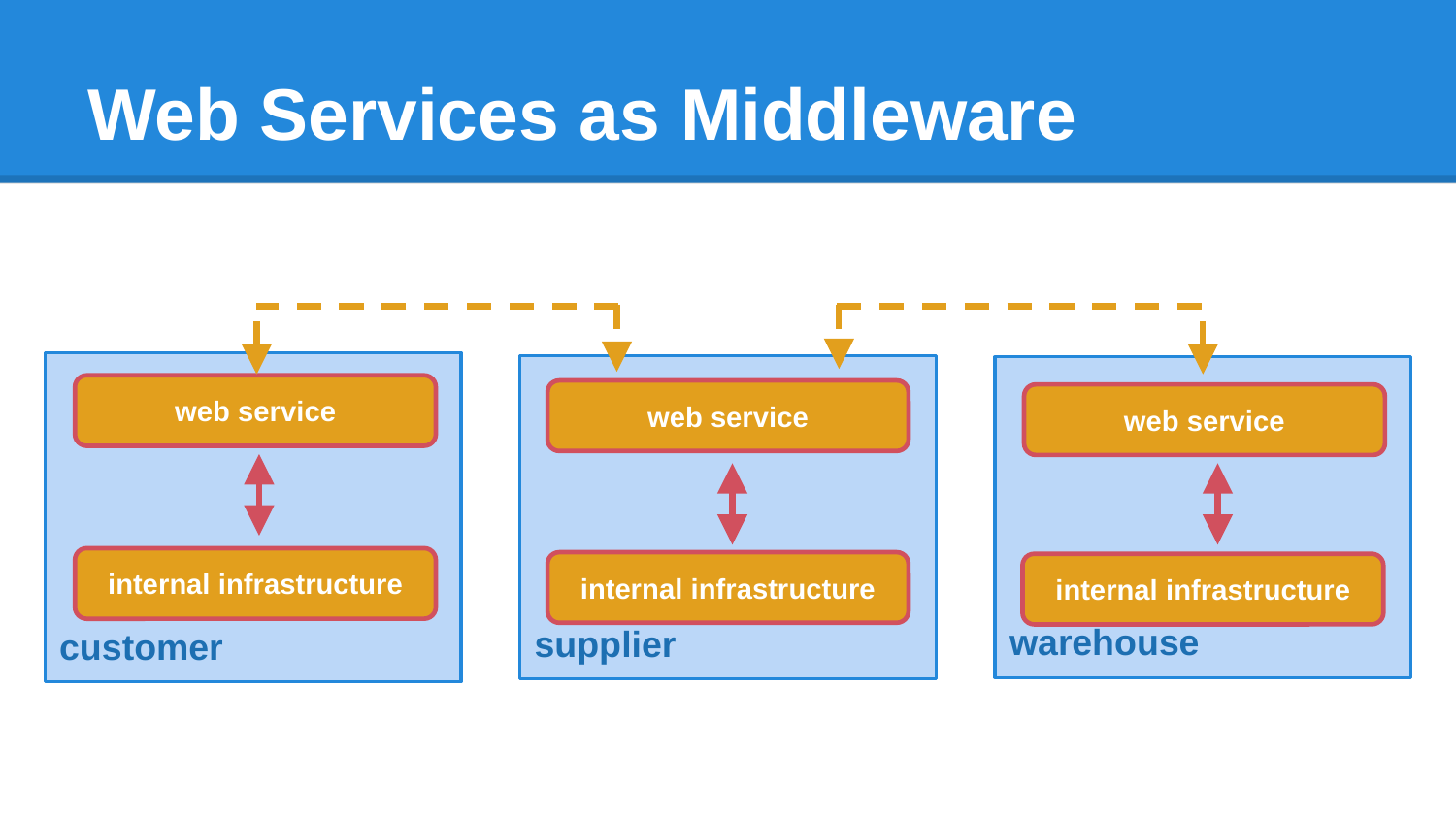

# Web Services as Middleware
customer
supplier
warehouse
web service
web service
web service
internal infrastructure
internal infrastructure
internal infrastructure